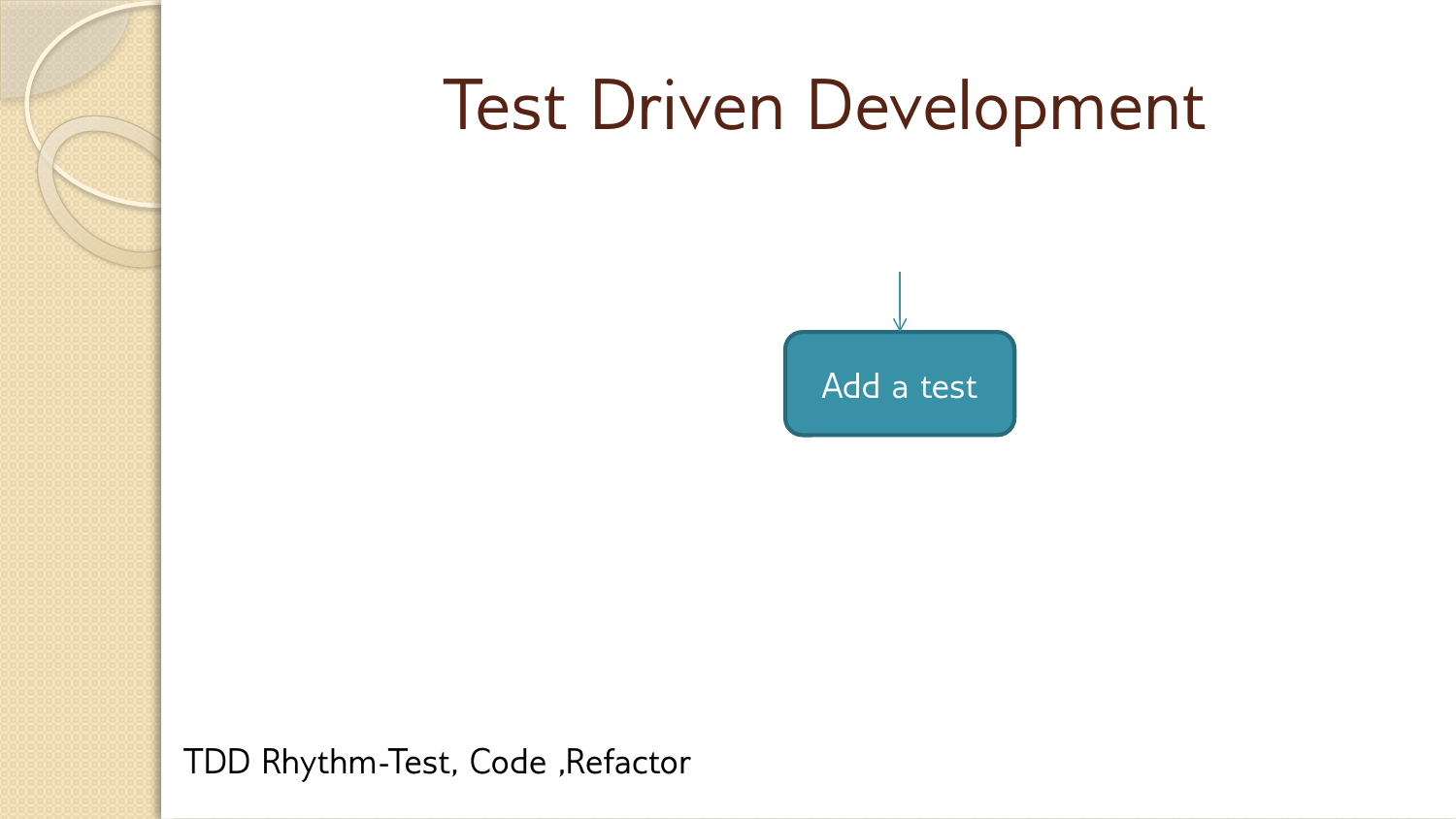

# Test Driven Development
Add a test
TDD Rhythm-Test, Code ,Refactor